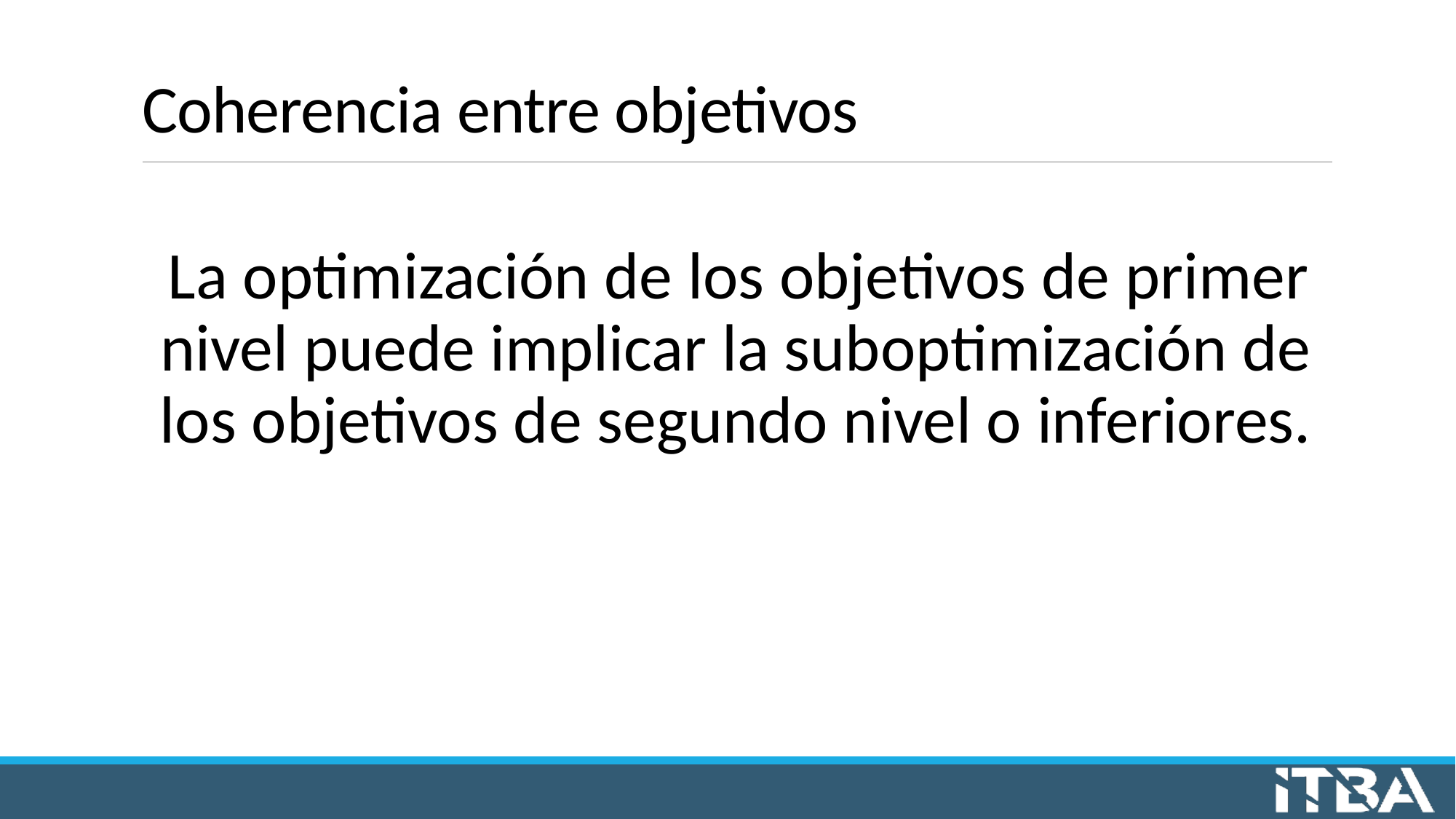

# Coherencia entre objetivos

La optimización de los objetivos de primer nivel puede implicar la suboptimización de los objetivos de segundo nivel o inferiores.